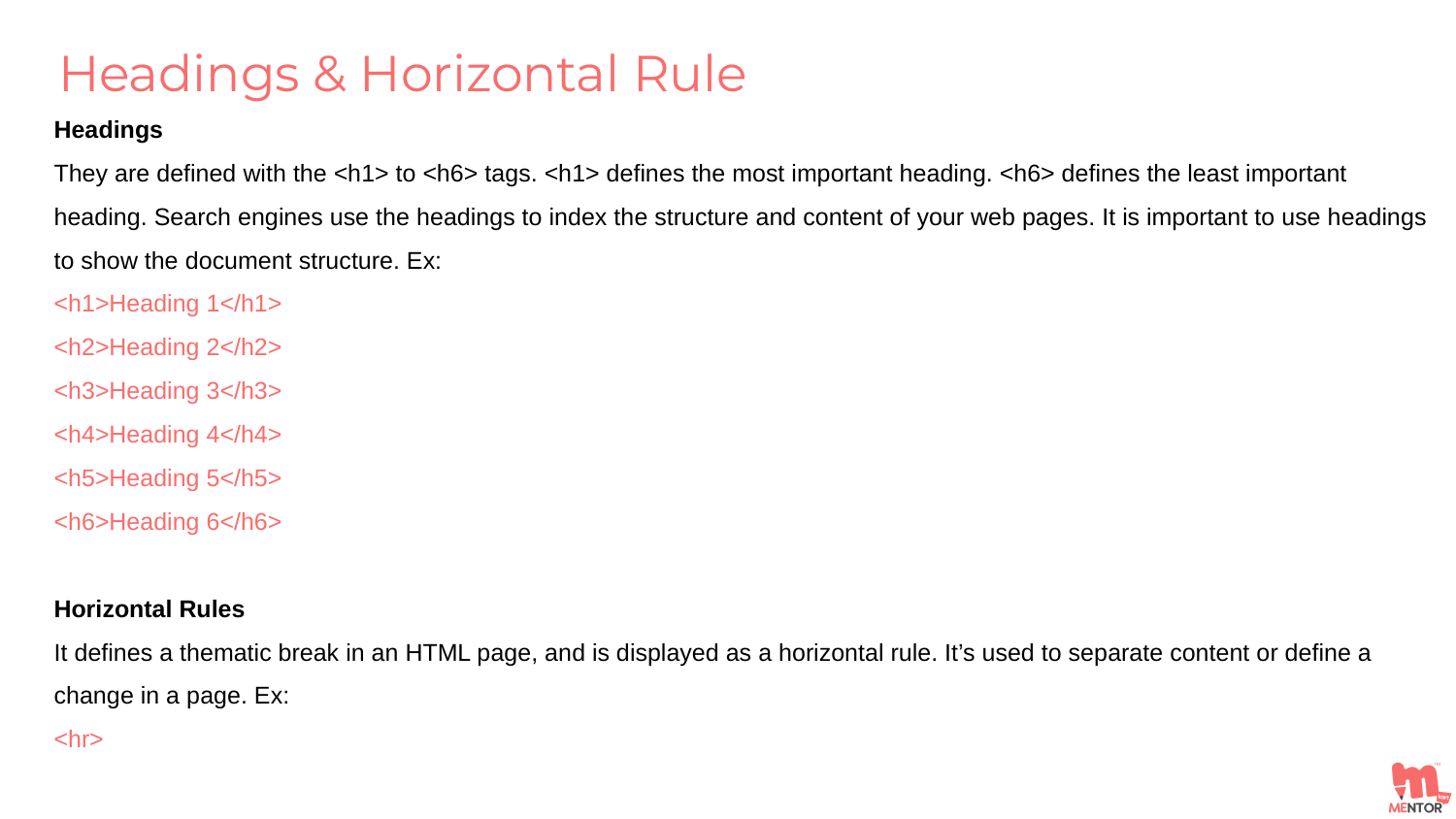

Headings & Horizontal Rule
Headings
They are defined with the <h1> to <h6> tags. <h1> defines the most important heading. <h6> defines the least important heading. Search engines use the headings to index the structure and content of your web pages. It is important to use headings to show the document structure. Ex:
<h1>Heading 1</h1>
<h2>Heading 2</h2>
<h3>Heading 3</h3>
<h4>Heading 4</h4>
<h5>Heading 5</h5>
<h6>Heading 6</h6>

Horizontal Rules
It defines a thematic break in an HTML page, and is displayed as a horizontal rule. It’s used to separate content or define a change in a page. Ex:
<hr>